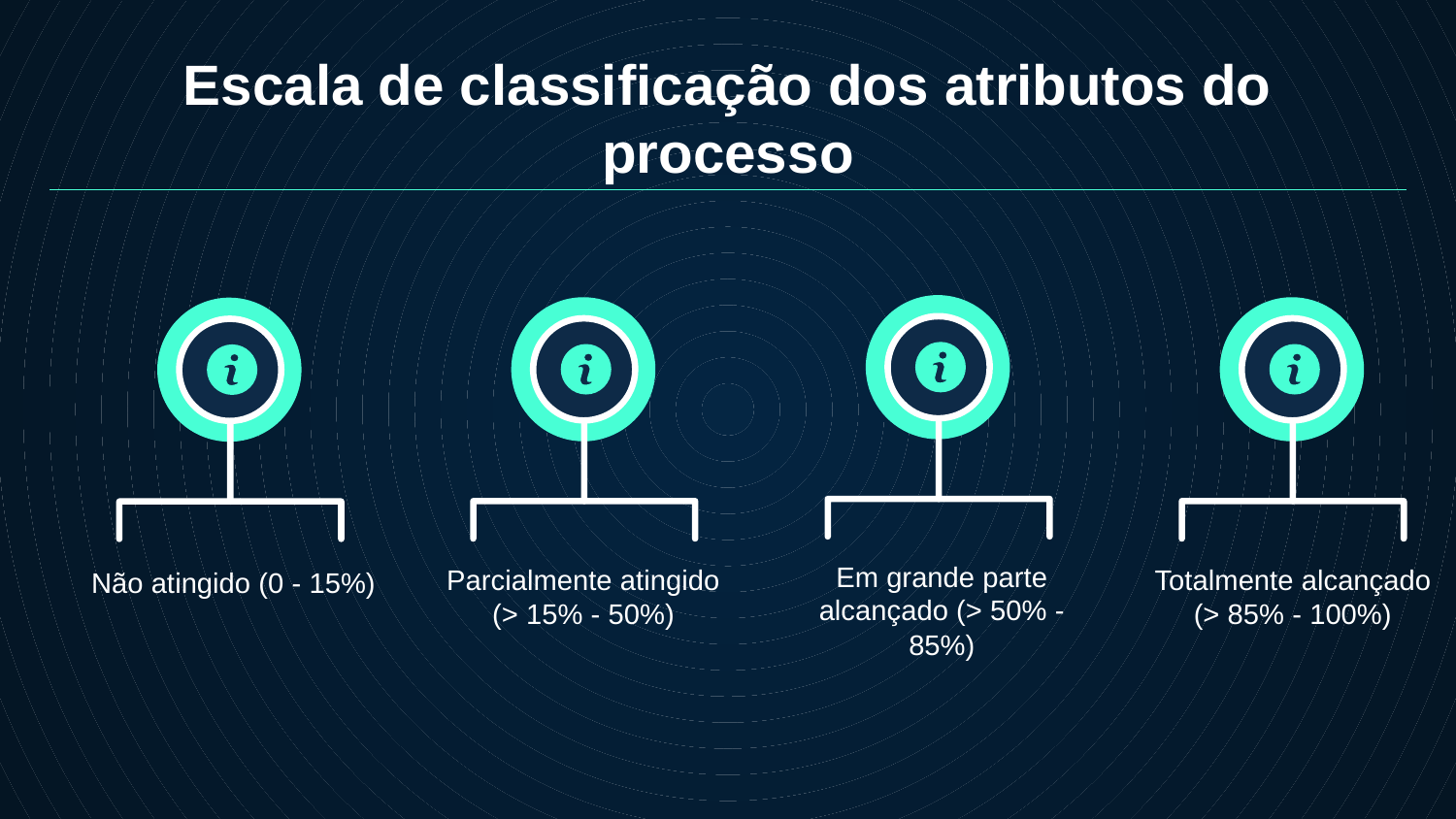

Escala de classificação dos atributos do processo

Não atingido (0 - 15%)
Parcialmente atingido (> 15% - 50%)
Totalmente alcançado (> 85% - 100%)
Em grande parte alcançado (> 50% - 85%)